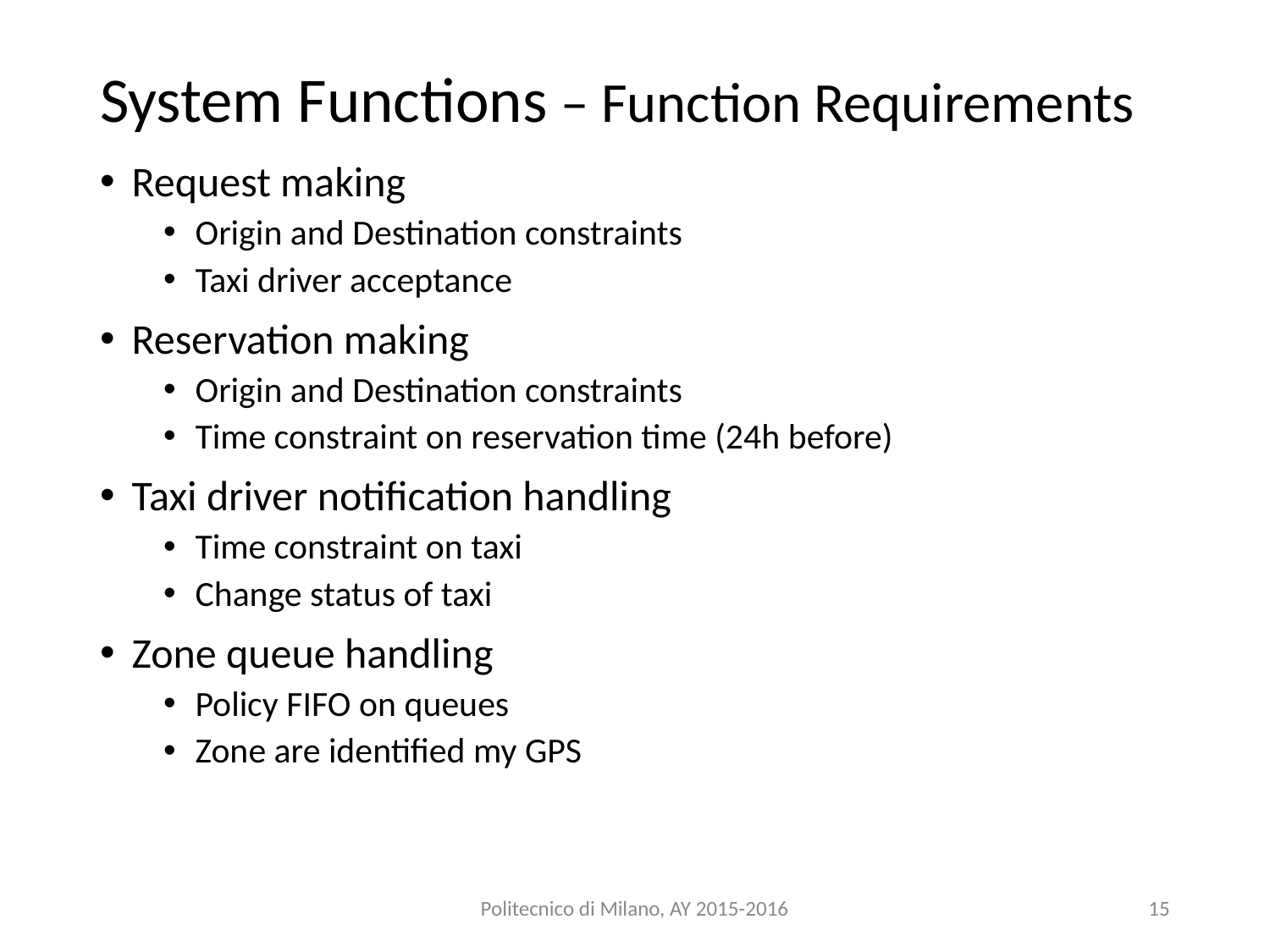

# System Functions – Function Requirements
Request making
Origin and Destination constraints
Taxi driver acceptance
Reservation making
Origin and Destination constraints
Time constraint on reservation time (24h before)
Taxi driver notification handling
Time constraint on taxi
Change status of taxi
Zone queue handling
Policy FIFO on queues
Zone are identified my GPS
Politecnico di Milano, AY 2015-2016
15